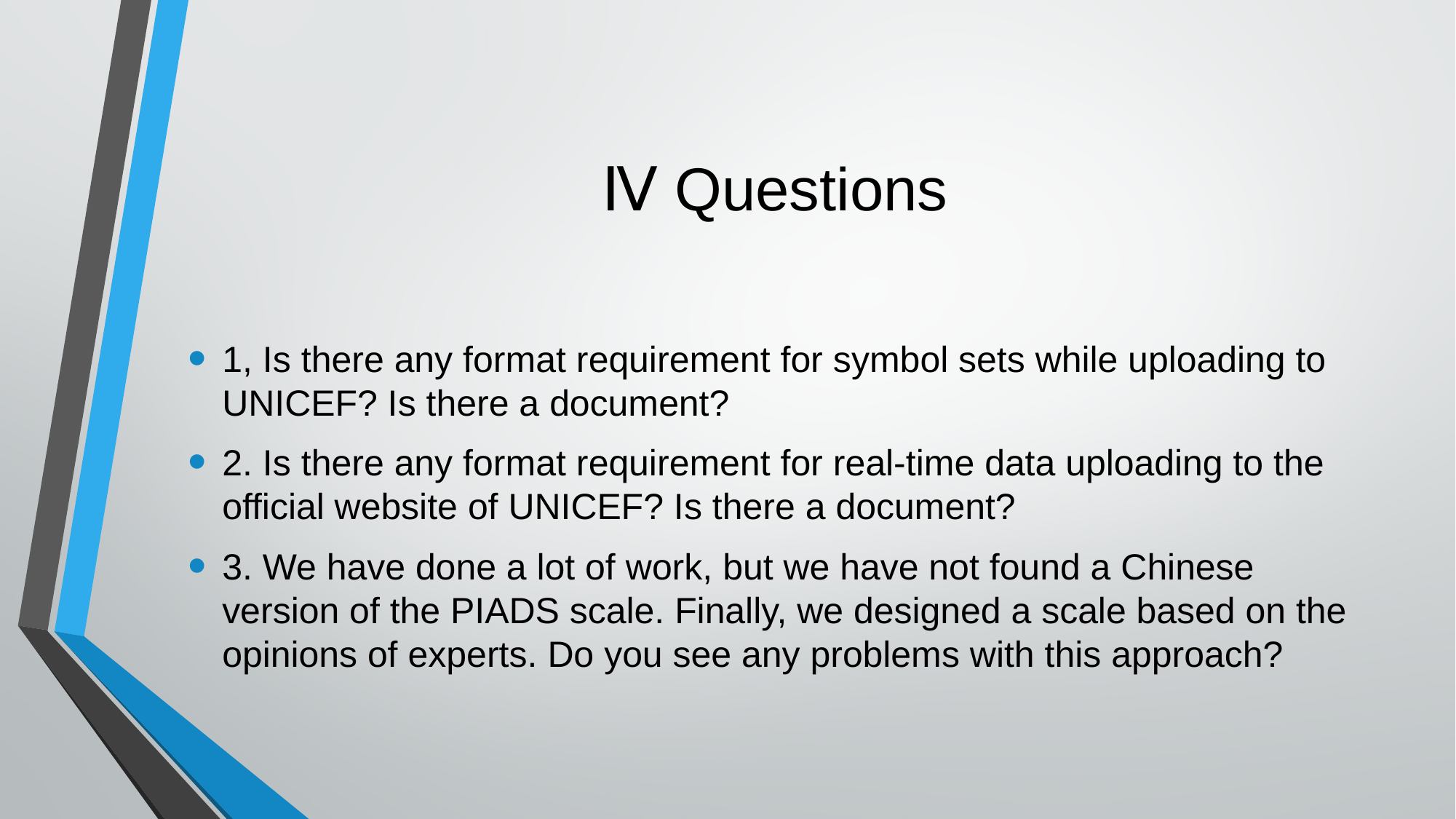

# Ⅳ Questions
1, Is there any format requirement for symbol sets while uploading to UNICEF? Is there a document?
2. Is there any format requirement for real-time data uploading to the official website of UNICEF? Is there a document?
3. We have done a lot of work, but we have not found a Chinese version of the PIADS scale. Finally, we designed a scale based on the opinions of experts. Do you see any problems with this approach?